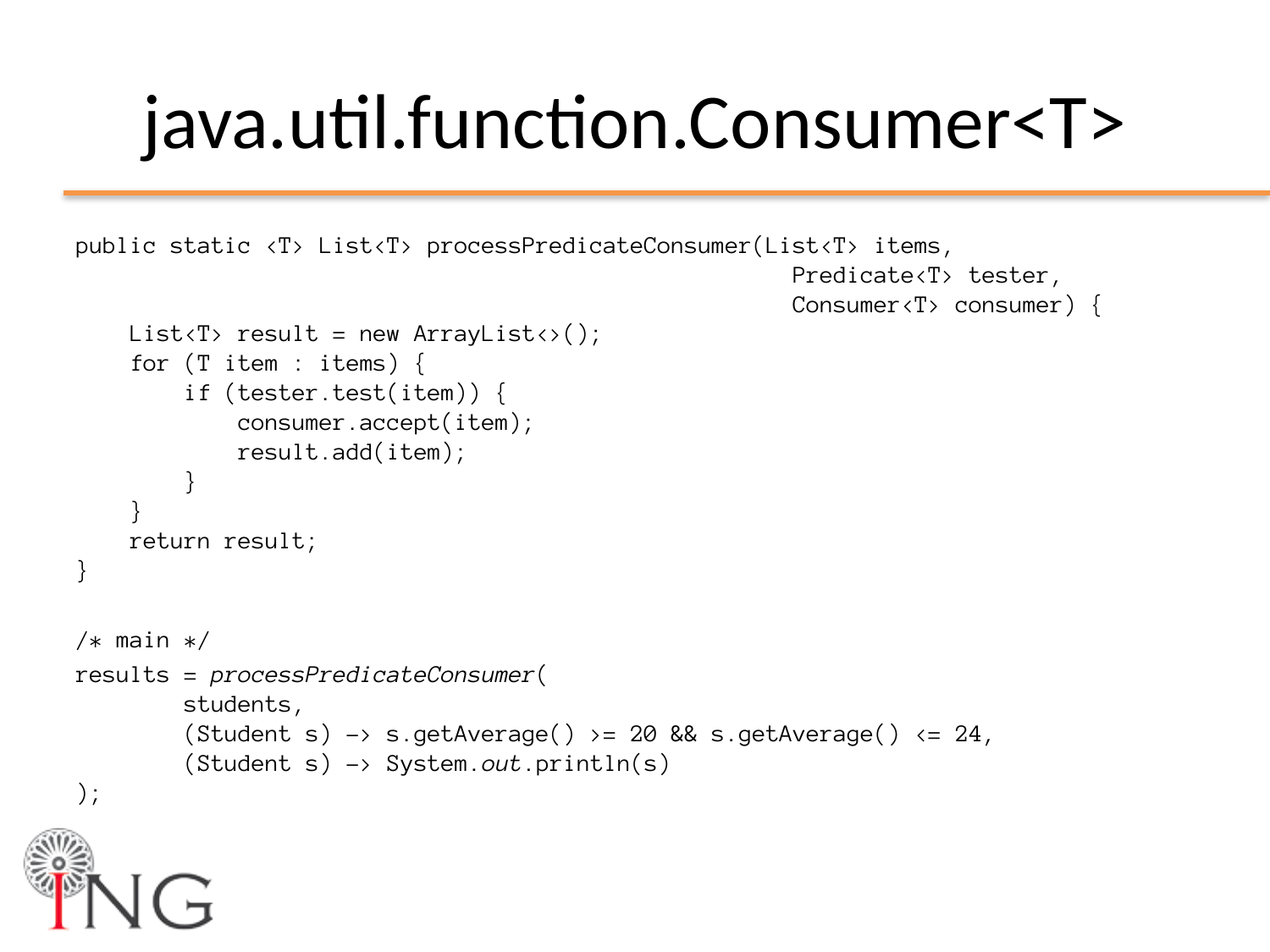

# java.util.function.Consumer<T>
public static <T> List<T> processPredicateConsumer(List<T> items,
                                                     Predicate<T> tester,
                                                     Consumer<T> consumer) {
    List<T> result = new ArrayList<>();
    for (T item : items) {
        if (tester.test(item)) {
            consumer.accept(item);
            result.add(item);
        }
    }
    return result;
}

/* main */
results = processPredicateConsumer(
        students,
        (Student s) -> s.getAverage() >= 20 && s.getAverage() <= 24,
        (Student s) -> System.out.println(s)
);